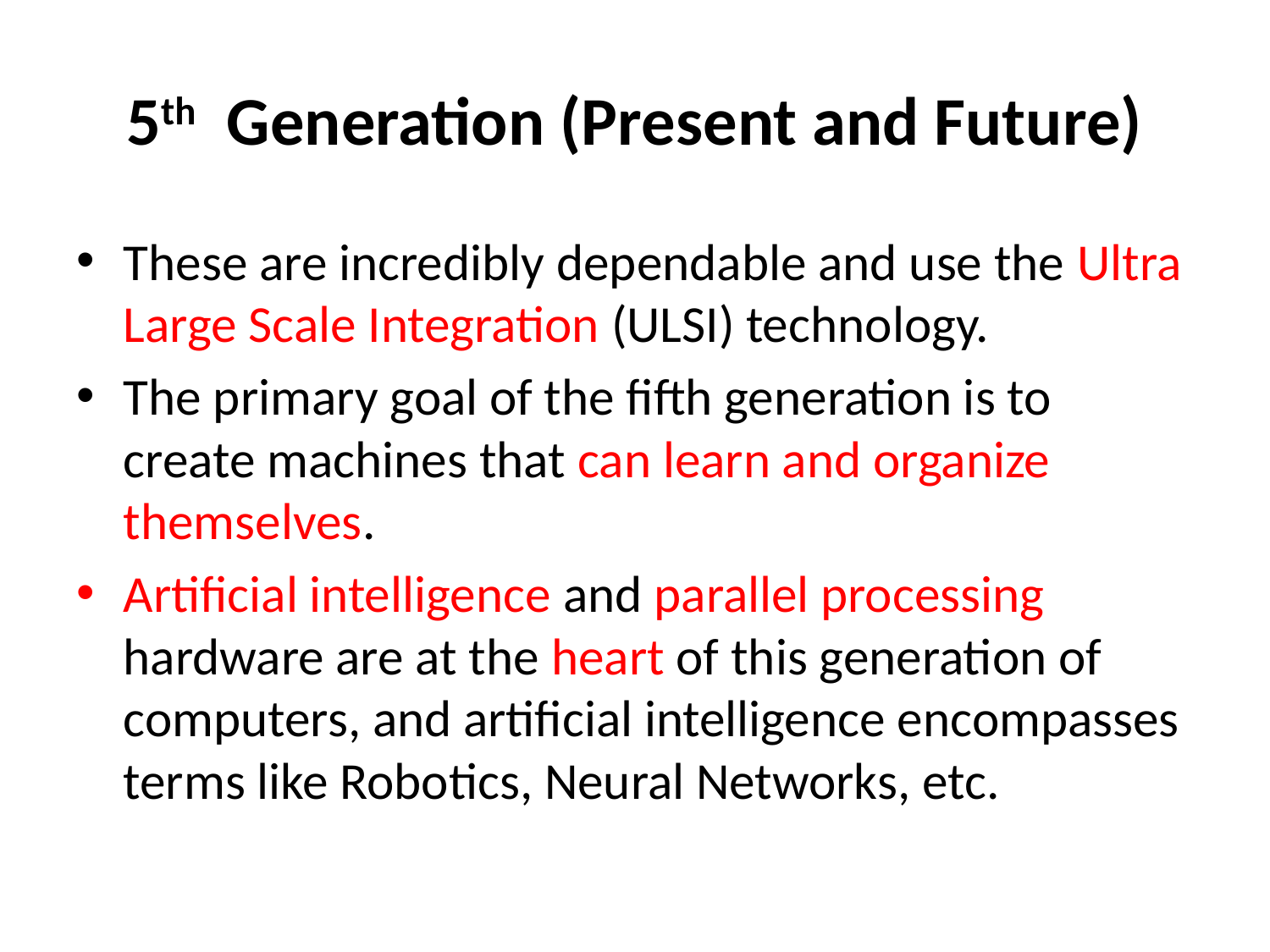

# 5th  Generation (Present and Future)
These are incredibly dependable and use the Ultra Large Scale Integration (ULSI) technology.
The primary goal of the fifth generation is to create machines that can learn and organize themselves.
Artificial intelligence and parallel processing hardware are at the heart of this generation of computers, and artificial intelligence encompasses terms like Robotics, Neural Networks, etc.